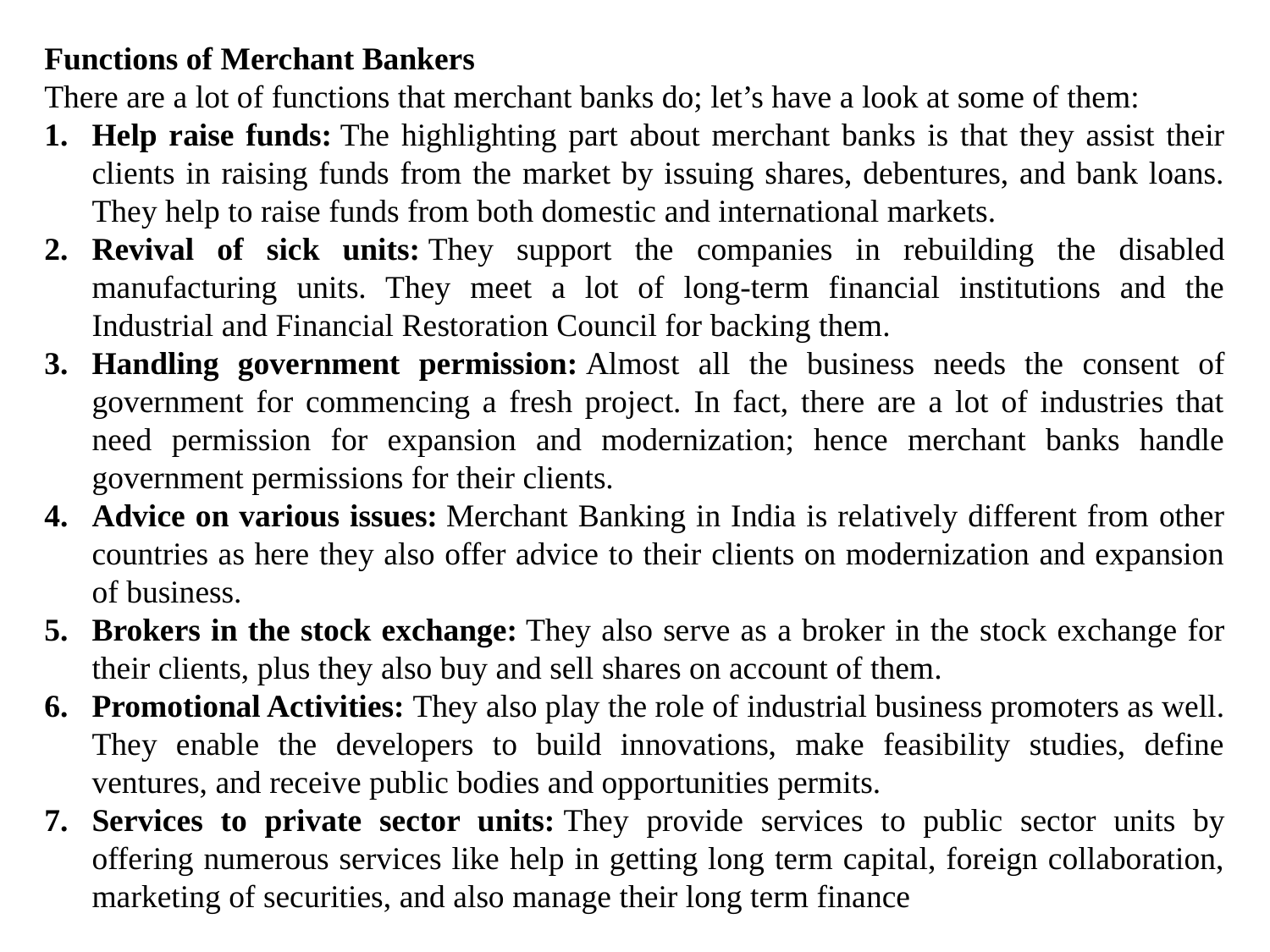

Functions of Merchant Bankers
There are a lot of functions that merchant banks do; let’s have a look at some of them:
Help raise funds: The highlighting part about merchant banks is that they assist their clients in raising funds from the market by issuing shares, debentures, and bank loans. They help to raise funds from both domestic and international markets.
Revival of sick units: They support the companies in rebuilding the disabled manufacturing units. They meet a lot of long-term financial institutions and the Industrial and Financial Restoration Council for backing them.
Handling government permission: Almost all the business needs the consent of government for commencing a fresh project. In fact, there are a lot of industries that need permission for expansion and modernization; hence merchant banks handle government permissions for their clients.
Advice on various issues: Merchant Banking in India is relatively different from other countries as here they also offer advice to their clients on modernization and expansion of business.
Brokers in the stock exchange: They also serve as a broker in the stock exchange for their clients, plus they also buy and sell shares on account of them.
Promotional Activities: They also play the role of industrial business promoters as well. They enable the developers to build innovations, make feasibility studies, define ventures, and receive public bodies and opportunities permits.
Services to private sector units: They provide services to public sector units by offering numerous services like help in getting long term capital, foreign collaboration, marketing of securities, and also manage their long term finance